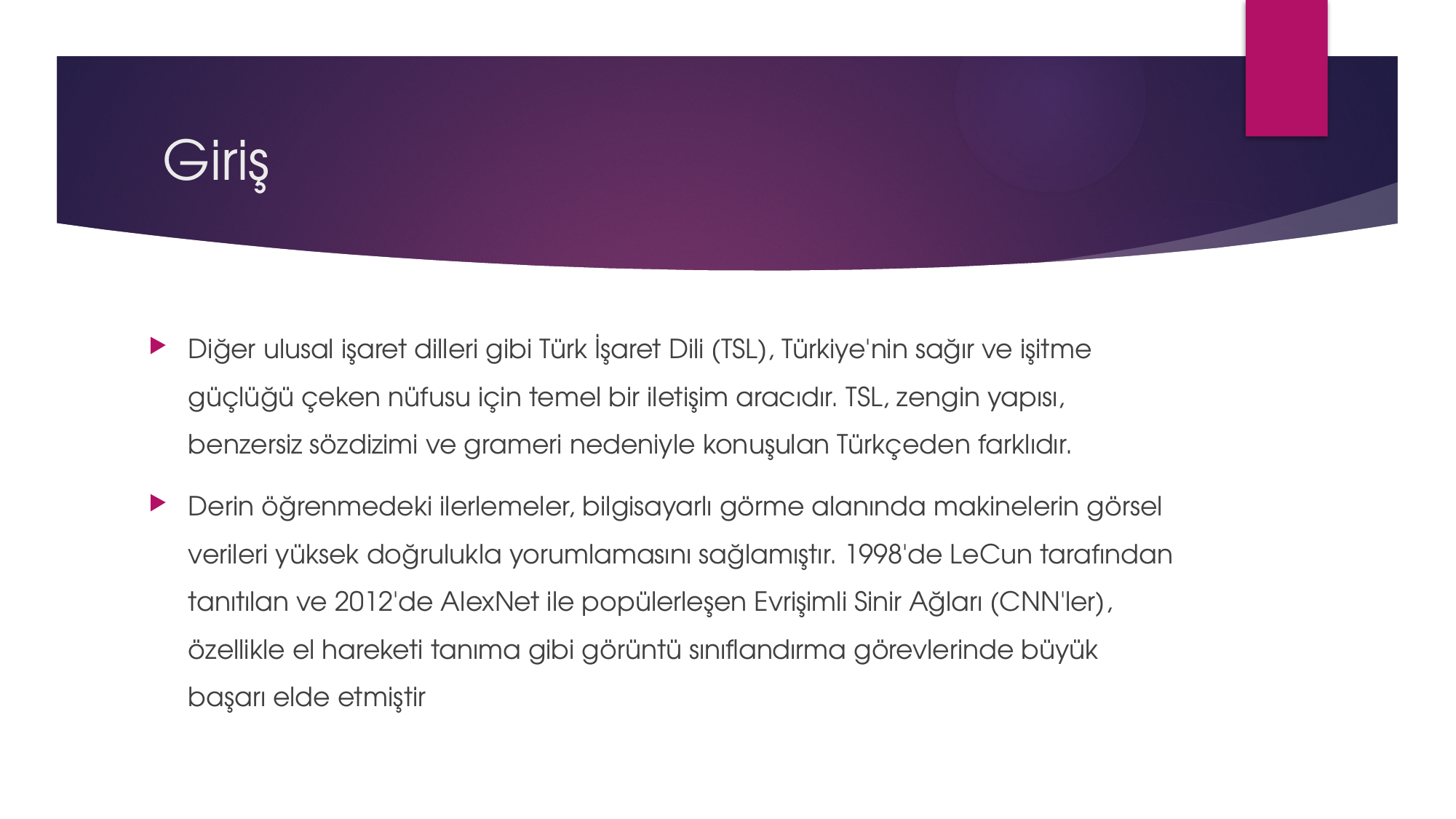

# Giriş
Diğer ulusal işaret dilleri gibi Türk İşaret Dili (TSL), Türkiye'nin sağır ve işitme güçlüğü çeken nüfusu için temel bir iletişim aracıdır. TSL, zengin yapısı, benzersiz sözdizimi ve grameri nedeniyle konuşulan Türkçeden farklıdır.
Derin öğrenmedeki ilerlemeler, bilgisayarlı görme alanında makinelerin görsel verileri yüksek doğrulukla yorumlamasını sağlamıştır. 1998'de LeCun tarafından tanıtılan ve 2012'de AlexNet ile popülerleşen Evrişimli Sinir Ağları (CNN'ler), özellikle el hareketi tanıma gibi görüntü sınıflandırma görevlerinde büyük başarı elde etmiştir